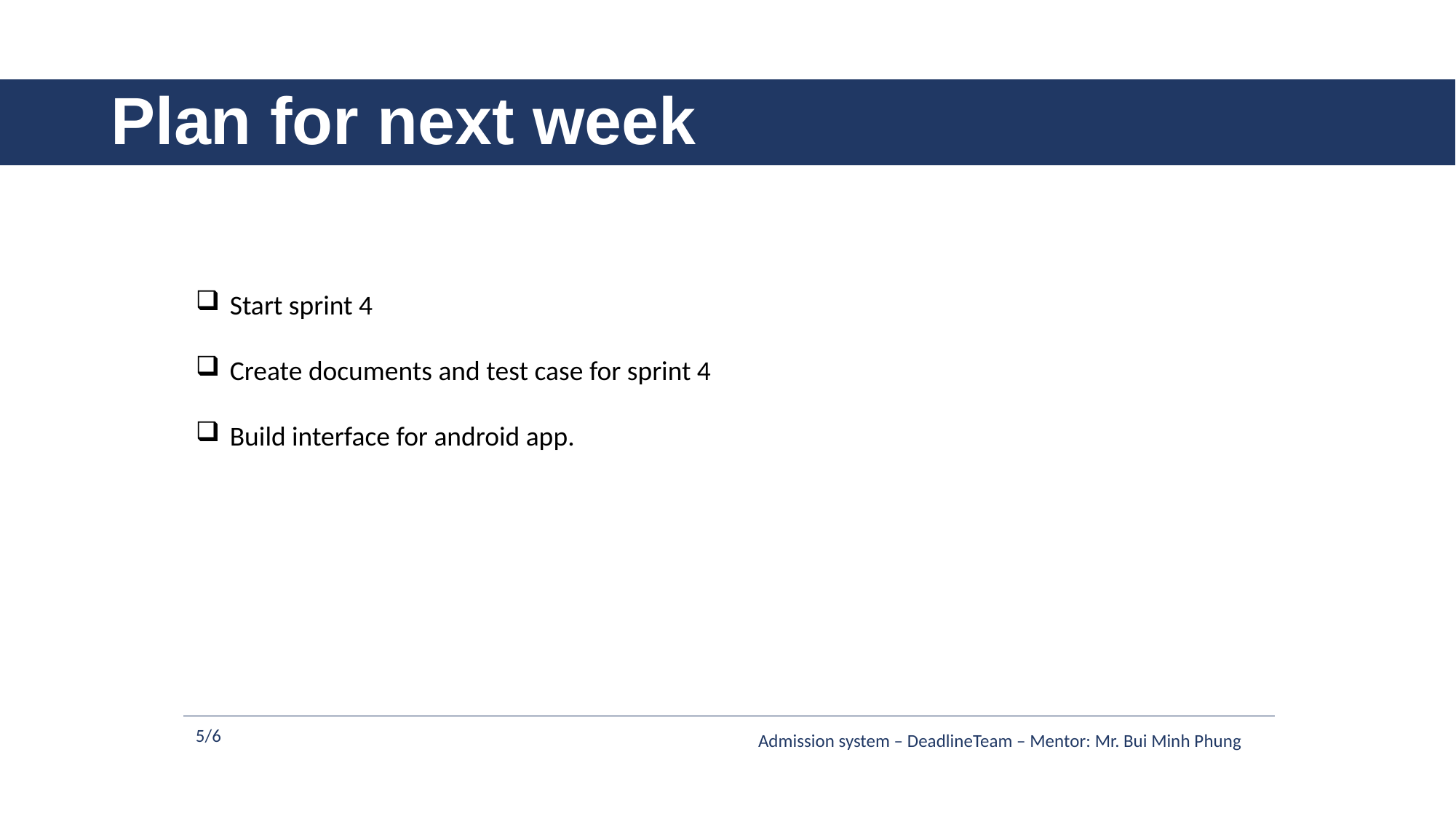

# Plan for next week

Start sprint 4

Create documents and test case for sprint 4

Build interface for android app.

5/6
Admission system – DeadlineTeam – Mentor: Mr. Bui Minh Phung